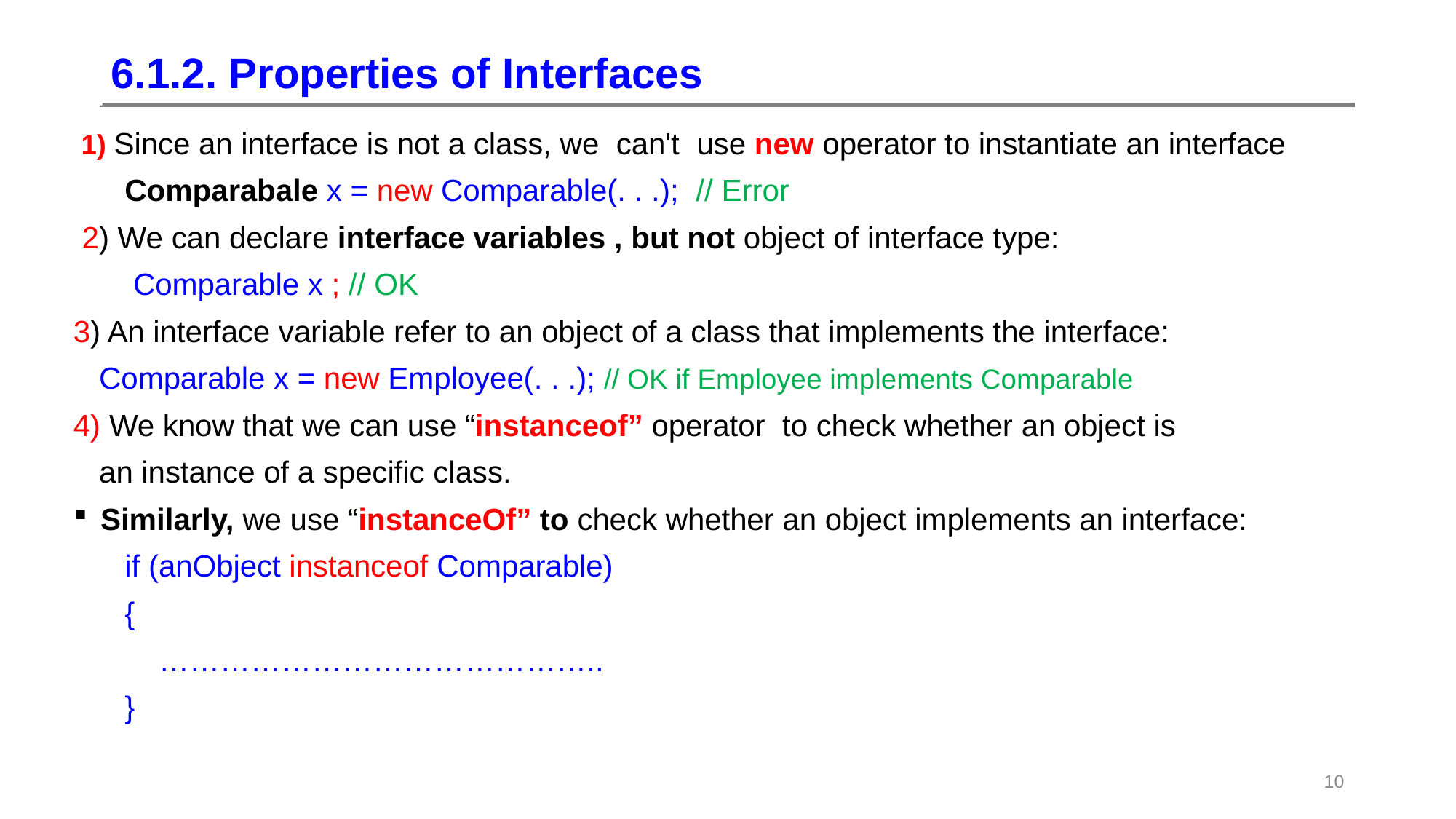

# 6.1.2. Properties of Interfaces
 1) Since an interface is not a class, we  can't  use new operator to instantiate an interface
      Comparabale x = new Comparable(. . .);  // Error
 2) We can declare interface variables , but not object of interface type:
       Comparable x ; // OK
3) An interface variable refer to an object of a class that implements the interface:
   Comparable x = new Employee(. . .); // OK if Employee implements Comparable
4) We know that we can use “instanceof” operator  to check whether an object is
   an instance of a specific class.
Similarly, we use “instanceOf” to check whether an object implements an interface:
      if (anObject instanceof Comparable)
      {
          ……………………………………..
      }
10